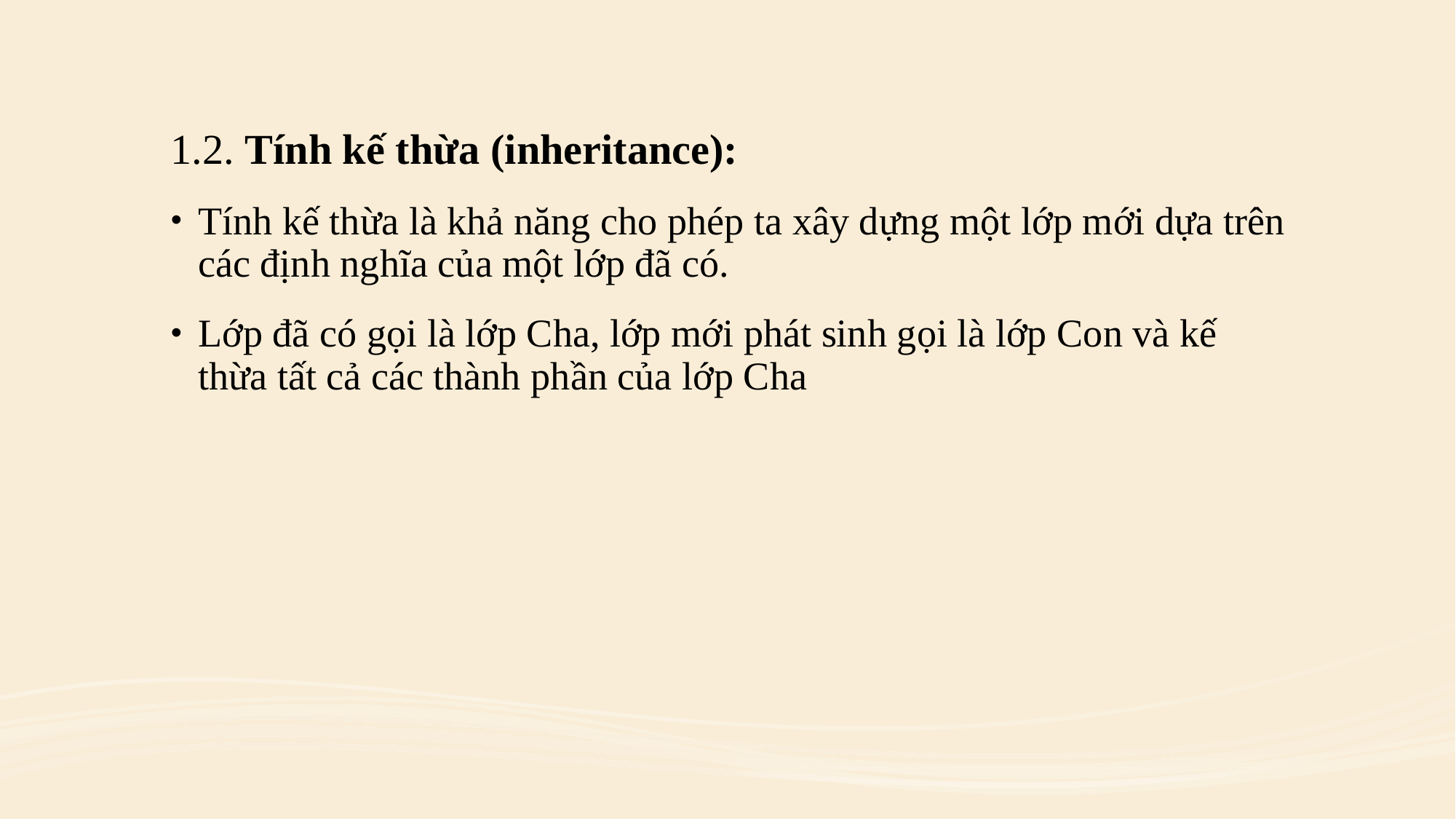

1.2. Tính kế thừa (inheritance):
Tính kế thừa là khả năng cho phép ta xây dựng một lớp mới dựa trên các định nghĩa của một lớp đã có.
Lớp đã có gọi là lớp Cha, lớp mới phát sinh gọi là lớp Con và kế thừa tất cả các thành phần của lớp Cha